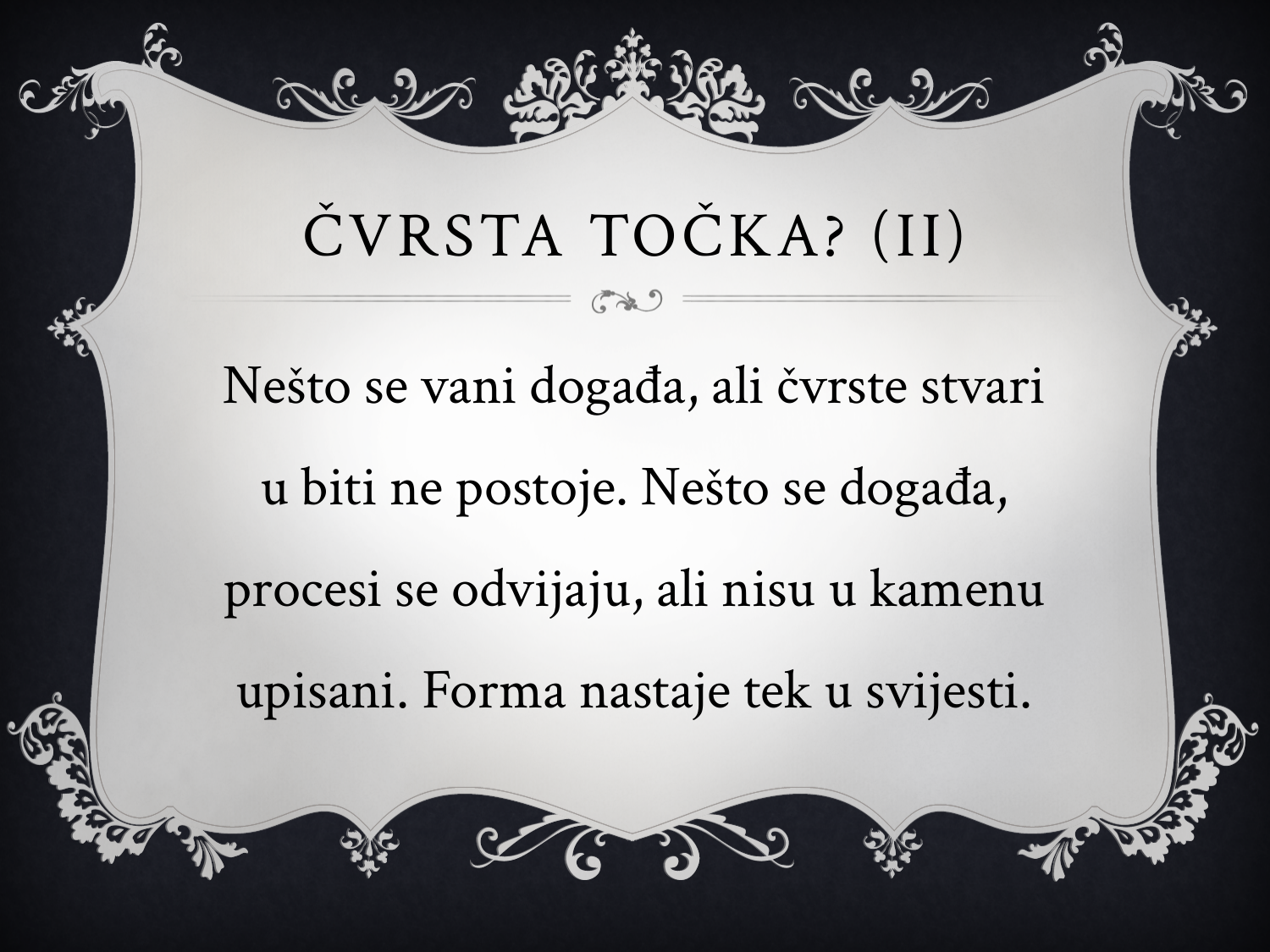

# ČVRSTA TOČKA? (II)
Nešto se vani događa, ali čvrste stvari u biti ne postoje. Nešto se događa, procesi se odvijaju, ali nisu u kamenu upisani. Forma nastaje tek u svijesti.